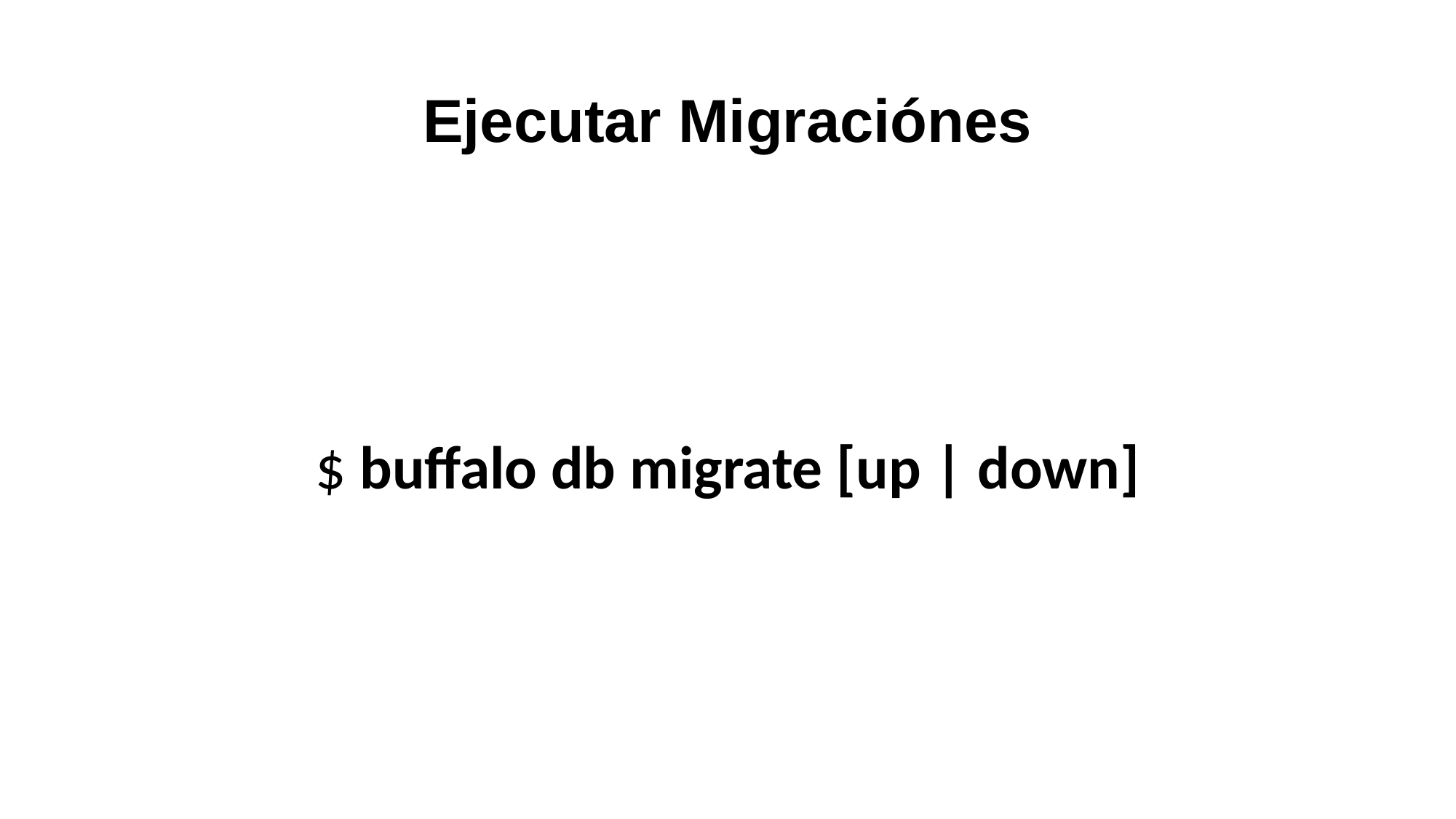

# Ejecutar Migraciónes
$ buffalo db migrate [up | down]